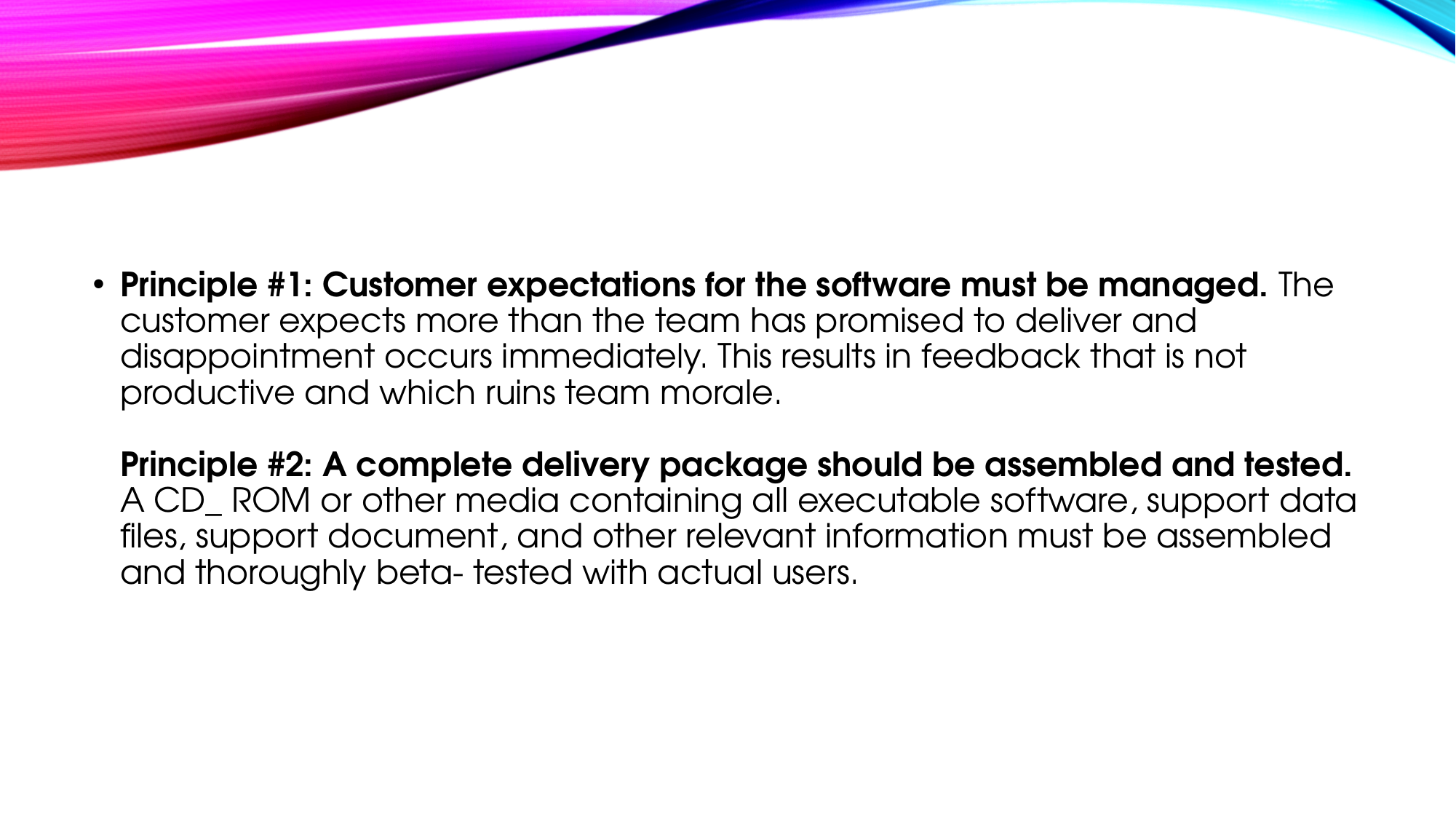

#
Principle #1: Customer expectations for the software must be managed. The customer expects more than the team has promised to deliver and disappointment occurs immediately. This results in feedback that is not productive and which ruins team morale.
Principle #2: A complete delivery package should be assembled and tested. A CD_ ROM or other media containing all executable software, support data files, support document, and other relevant information must be assembled and thoroughly beta- tested with actual users.